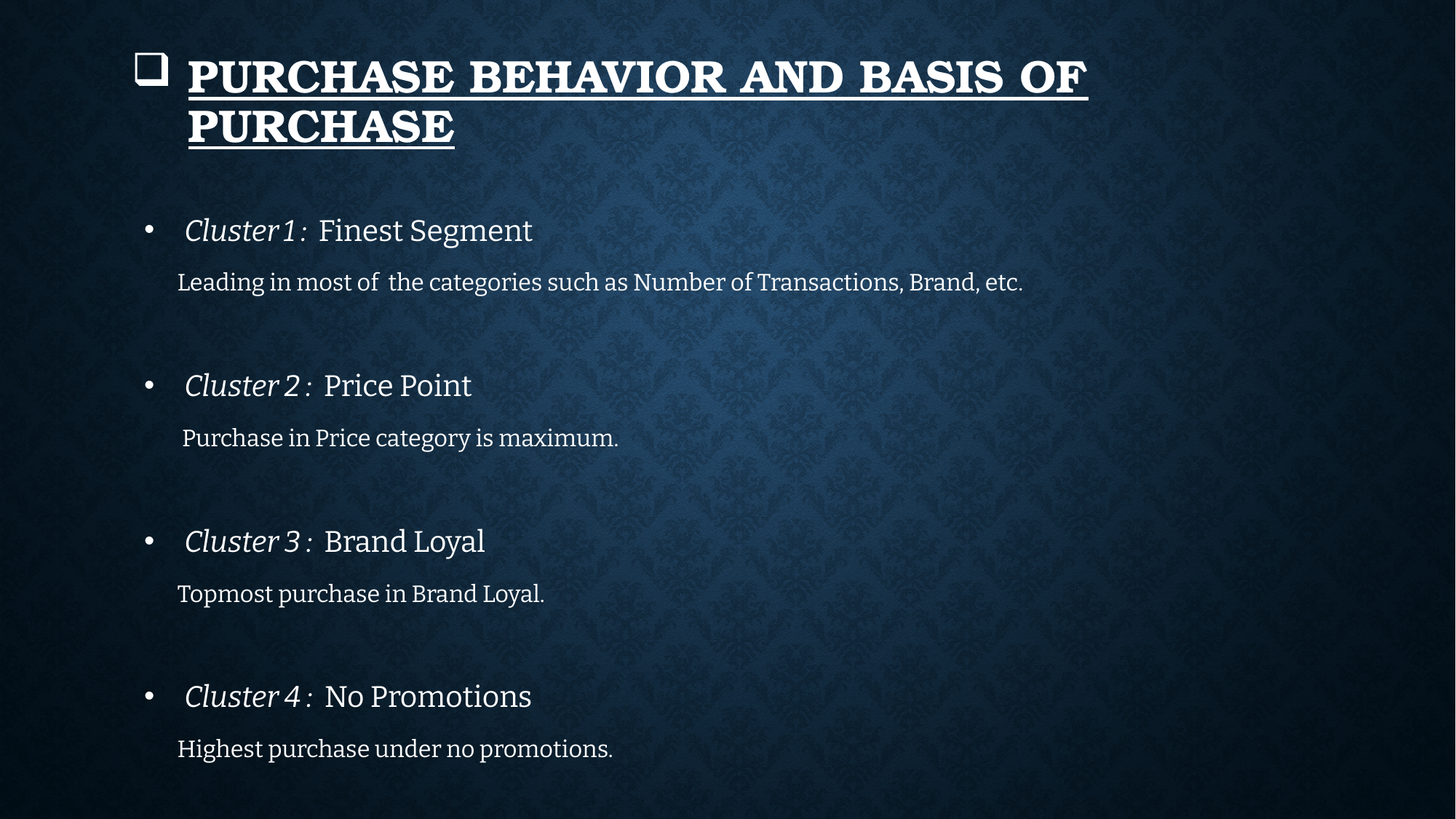

# Purchase behavior and basis of purchase
Cluster 1 :  Finest Segment
       Leading in most of  the categories such as Number of Transactions, Brand, etc.

Cluster 2 :  Price Point
        Purchase in Price category is maximum.

Cluster 3 :  Brand Loyal
       Topmost purchase in Brand Loyal.

Cluster 4 :  No Promotions
       Highest purchase under no promotions.